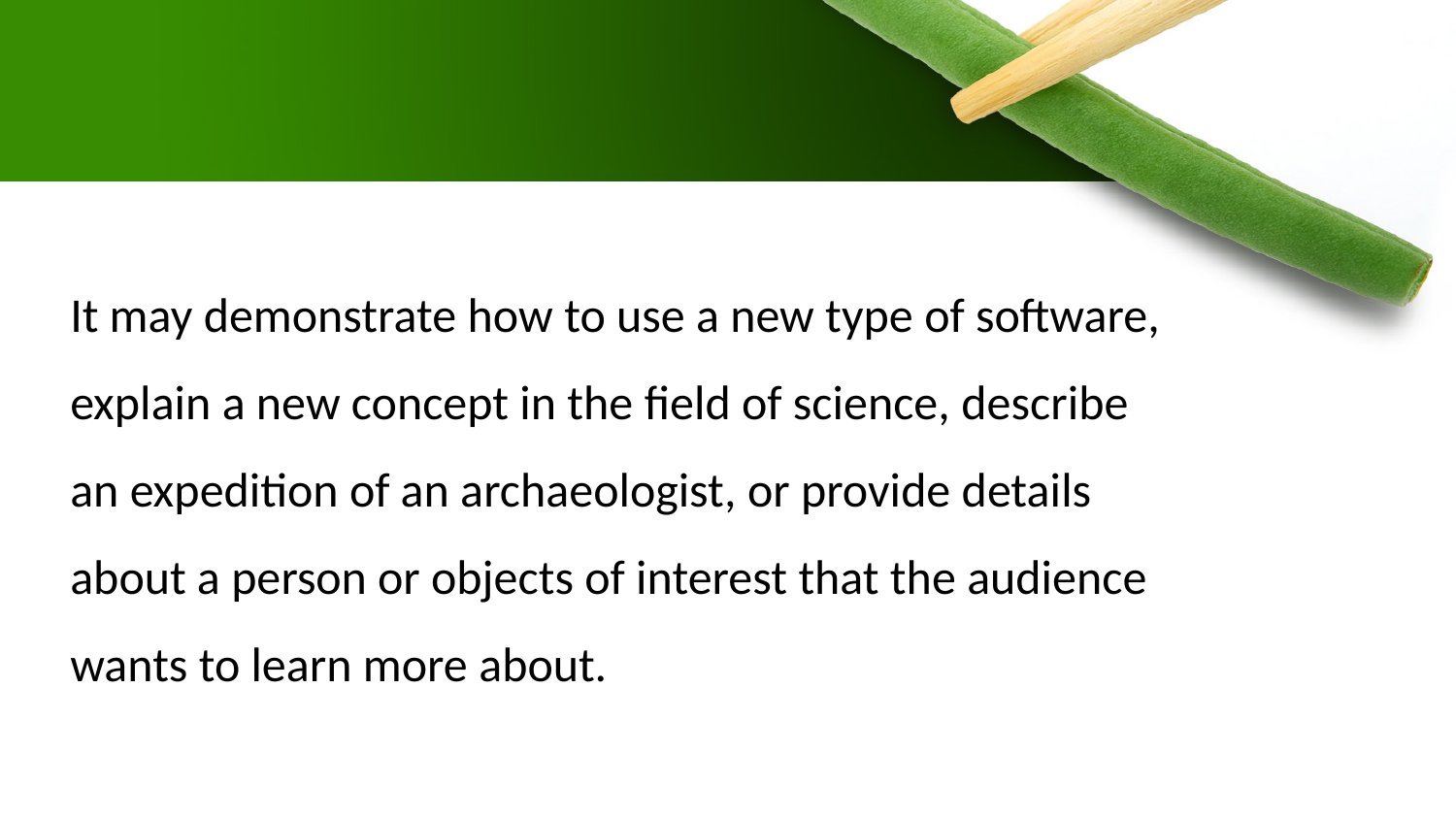

# It may demonstrate how to use a new type of software, explain a new concept in the field of science, describe an expedition of an archaeologist, or provide details about a person or objects of interest that the audience wants to learn more about.